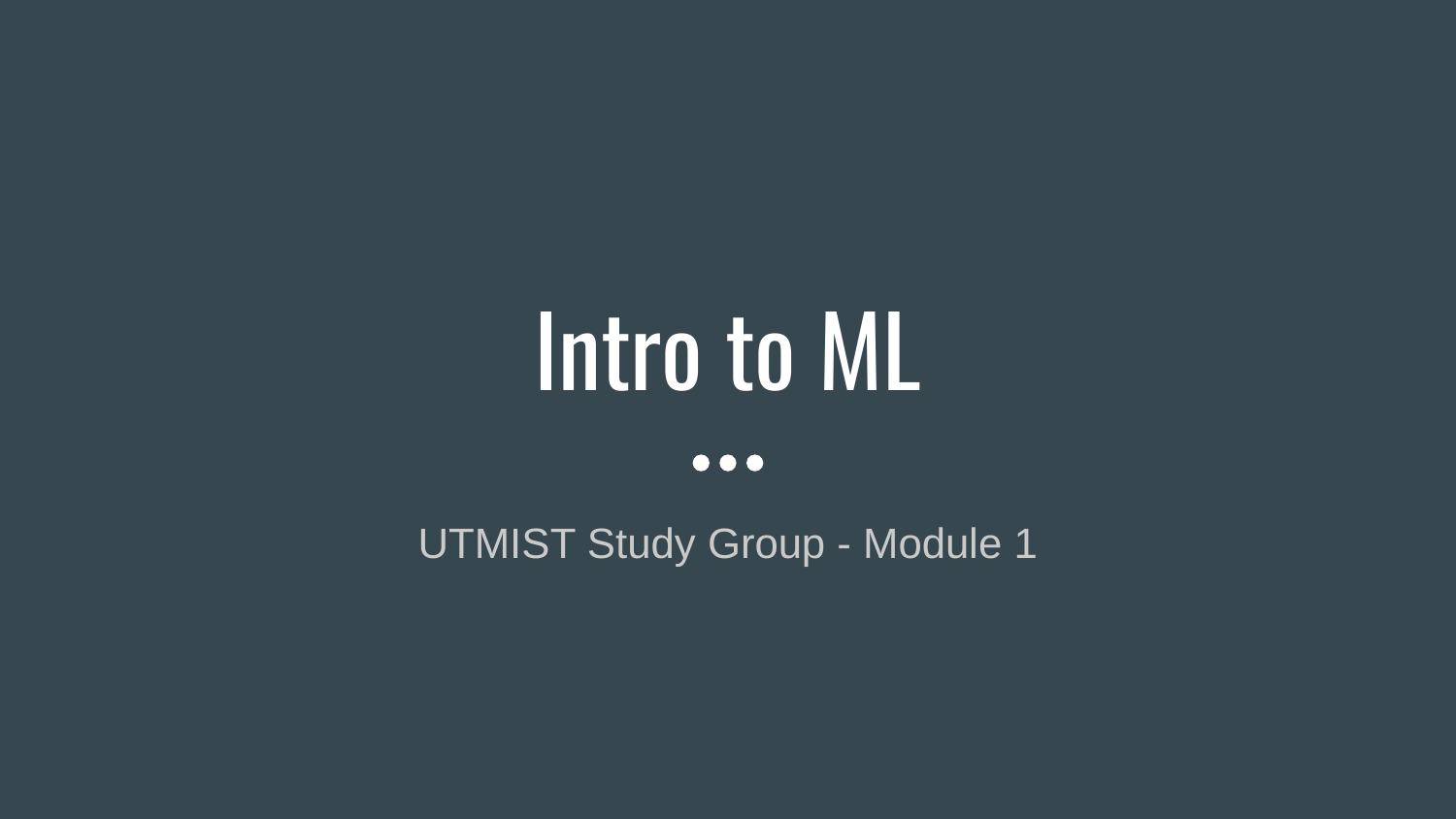

# Intro to ML
UTMIST Study Group - Module 1